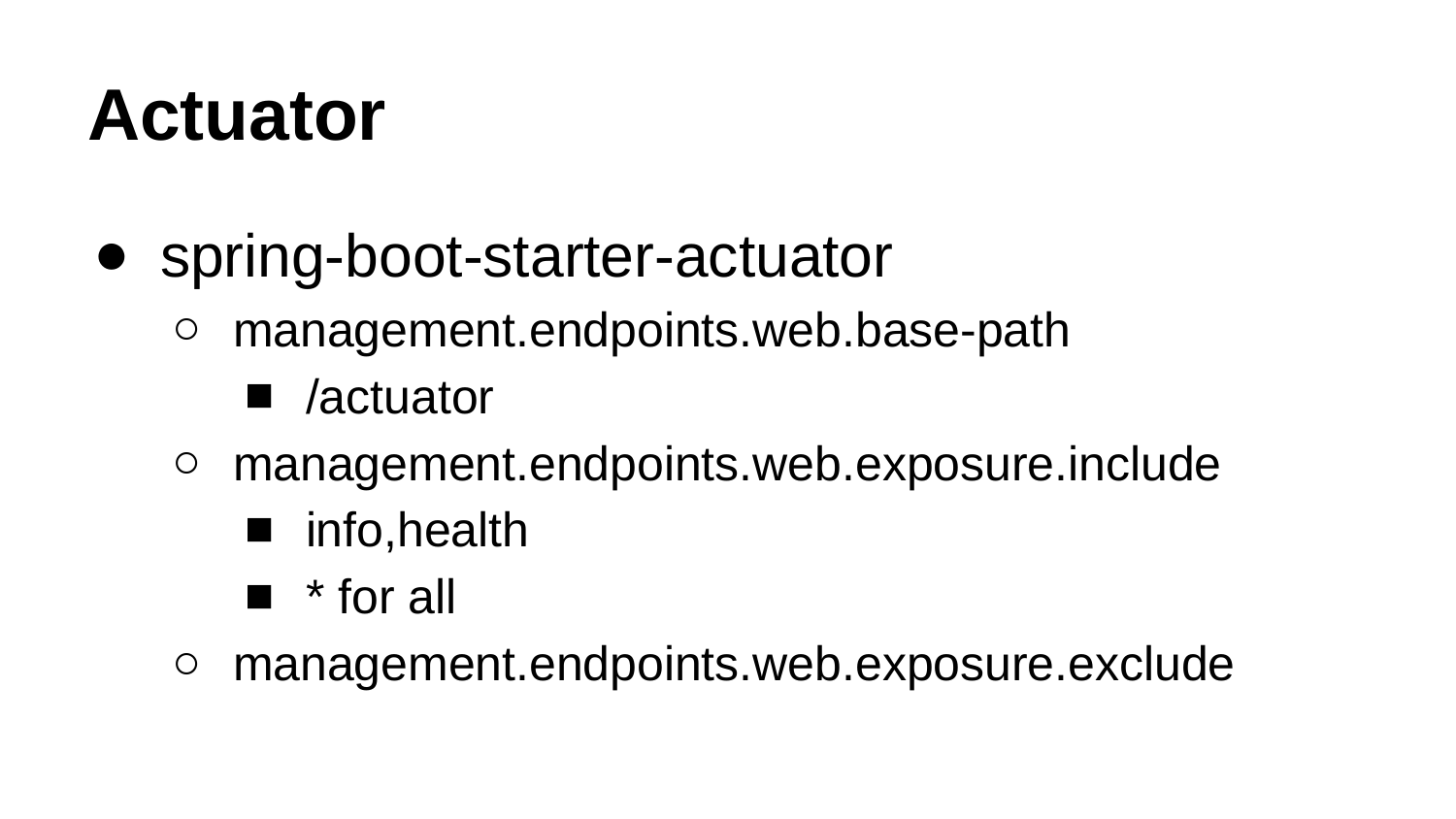

# Actuator
spring-boot-starter-actuator
management.endpoints.web.base-path
/actuator
management.endpoints.web.exposure.include
info,health
* for all
management.endpoints.web.exposure.exclude